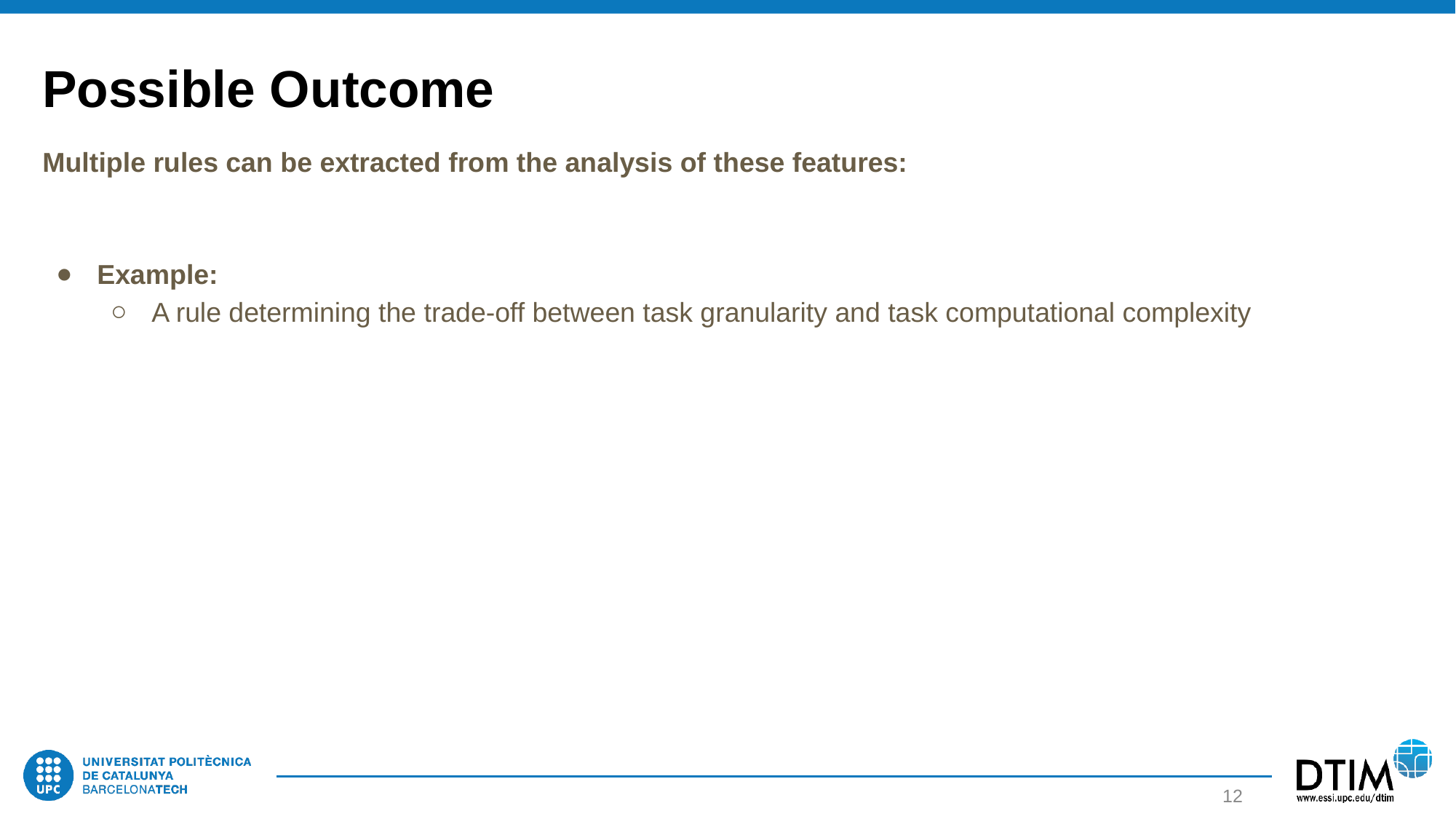

Possible Outcome
Multiple rules can be extracted from the analysis of these features:
Example:
A rule determining the trade-off between task granularity and task computational complexity
12